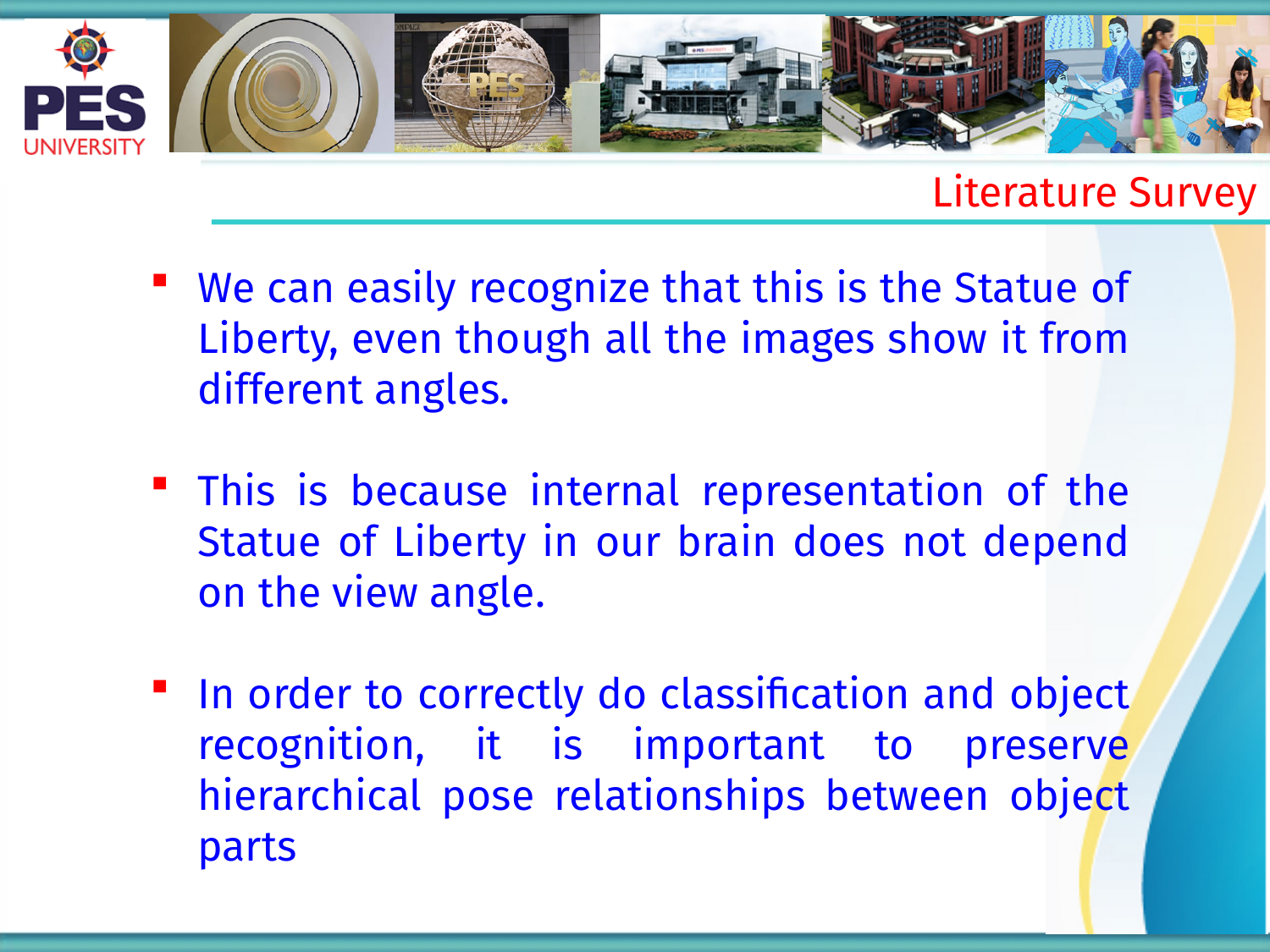

Literature Survey

We can easily recognize that this is the Statue of Liberty, even though all the images show it from different angles.

This is because internal representation of the Statue of Liberty in our brain does not depend on the view angle.

In order to correctly do classification and object recognition, it is important to preserve hierarchical pose relationships between object parts